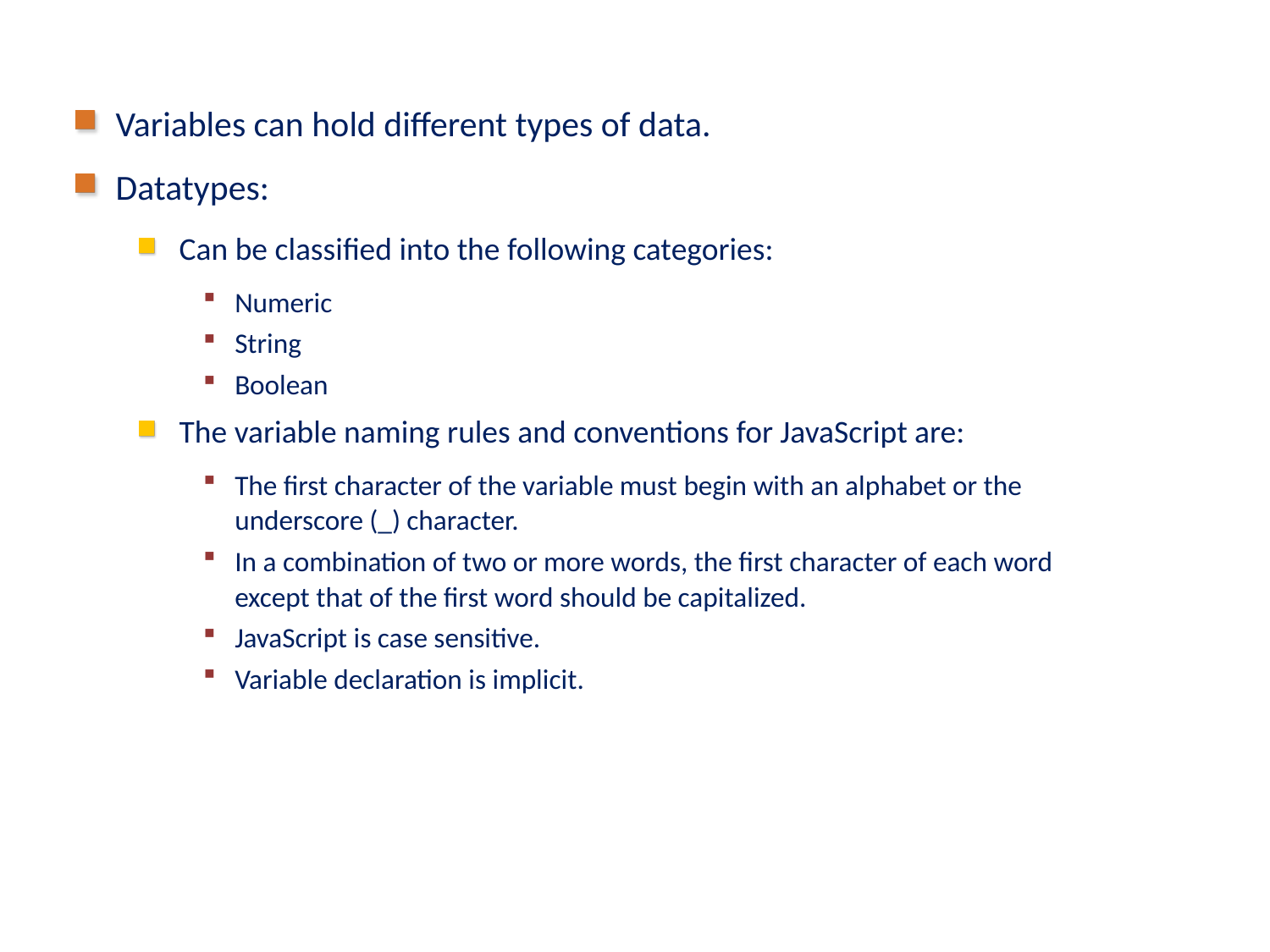

# Variables
Variables can hold different types of data.
Datatypes:
Can be classified into the following categories:
Numeric
String
Boolean
The variable naming rules and conventions for JavaScript are:
The first character of the variable must begin with an alphabet or the underscore (_) character.
In a combination of two or more words, the first character of each word except that of the first word should be capitalized.
JavaScript is case sensitive.
Variable declaration is implicit.